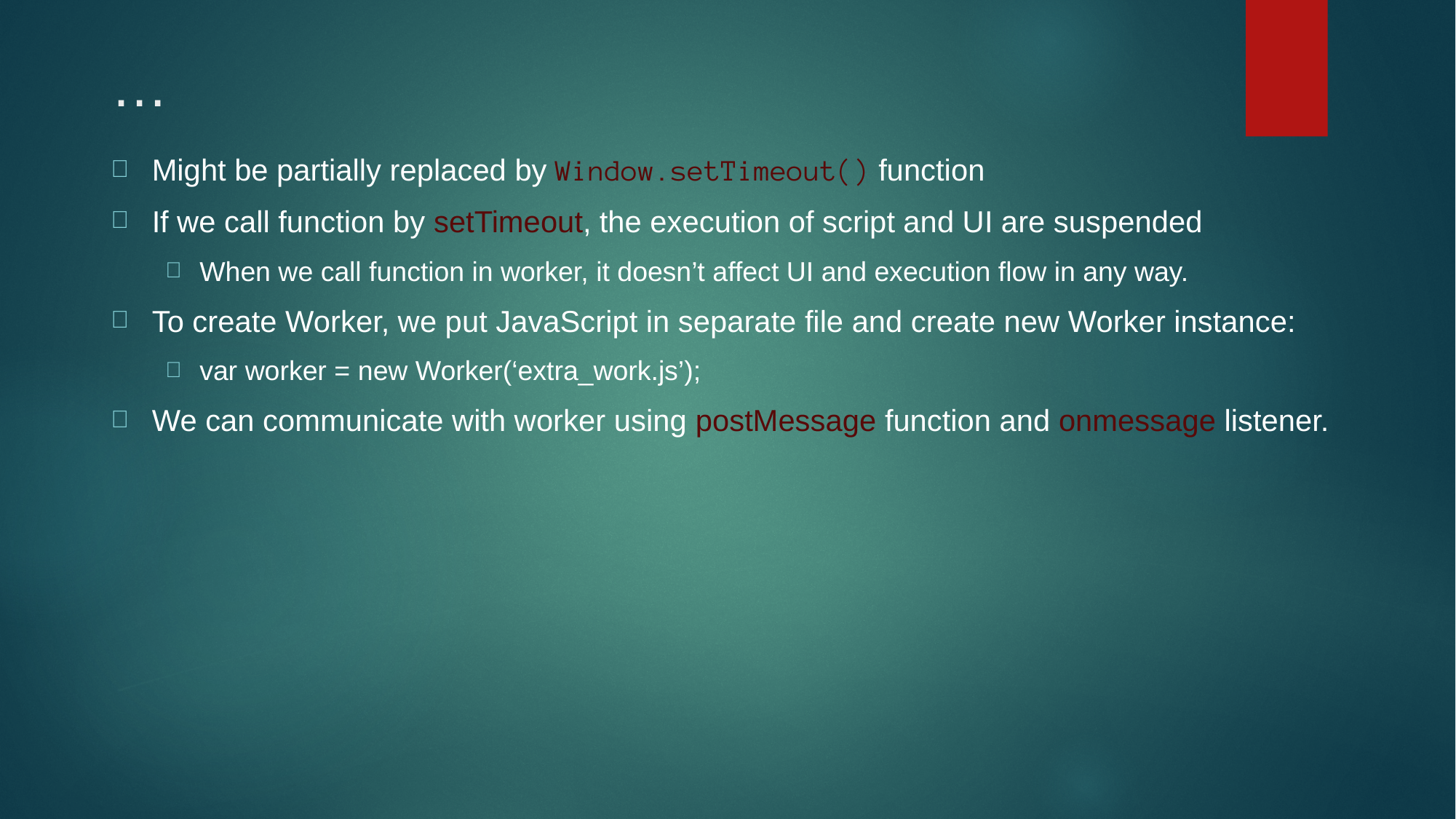

# …
Might be partially replaced by Window.setTimeout() function
If we call function by setTimeout, the execution of script and UI are suspended
When we call function in worker, it doesn’t affect UI and execution flow in any way.
To create Worker, we put JavaScript in separate file and create new Worker instance:
var worker = new Worker(‘extra_work.js’);
We can communicate with worker using postMessage function and onmessage listener.